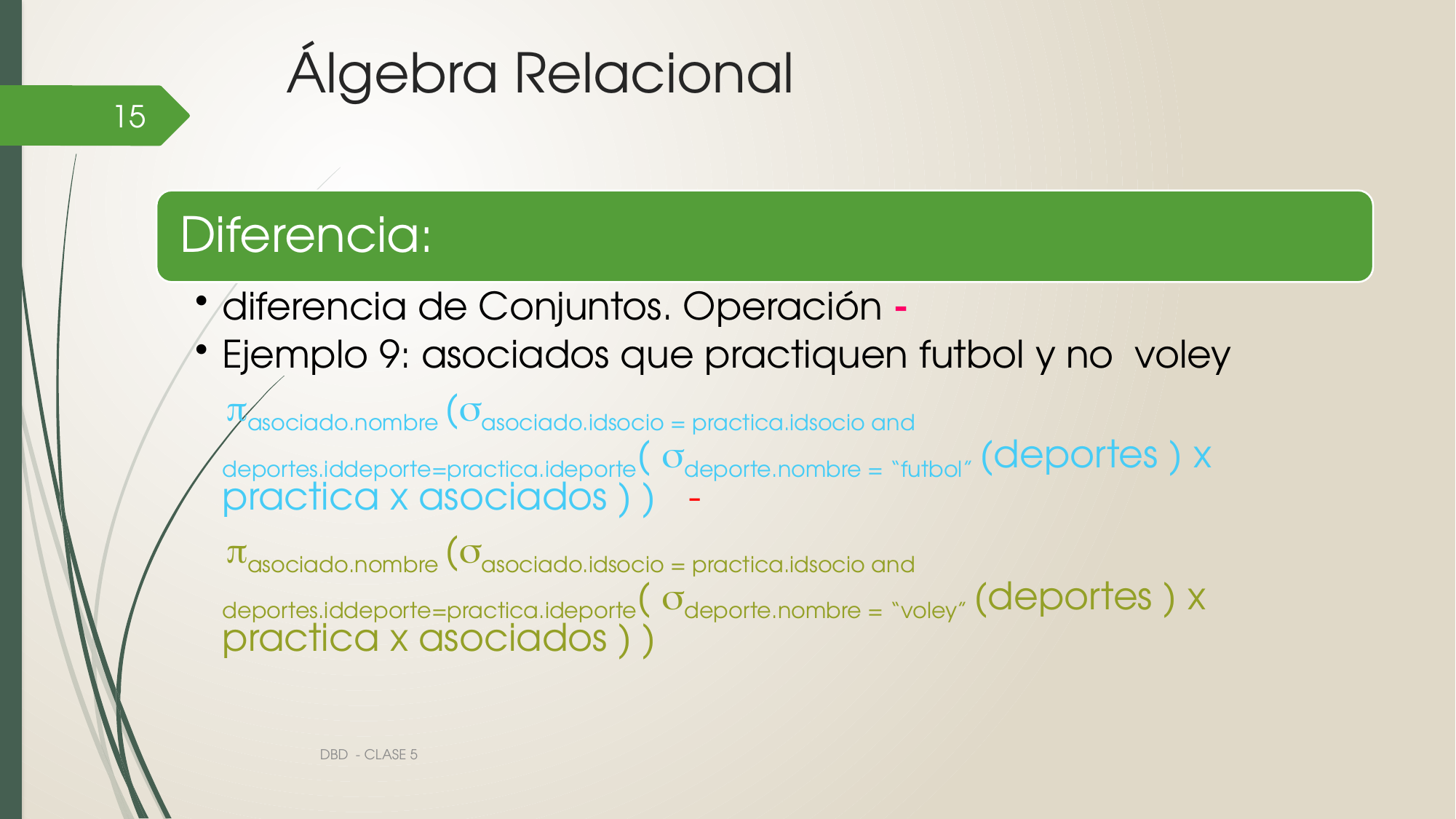

# Álgebra Relacional
15
Diferencia:
diferencia de Conjuntos. Operación -
Ejemplo 9: asociados que practiquen futbol y no  voley
   πasociado.nombre (σasociado.idsocio = practica.idsocio and deportes.iddeporte=practica.ideporte( σdeporte.nombre = “futbol” (deportes ) x practica x asociados ) )   -
   πasociado.nombre (σasociado.idsocio = practica.idsocio and deportes.iddeporte=practica.ideporte( σdeporte.nombre = “voley” (deportes ) x practica x asociados ) )

DBD  - CLASE 5